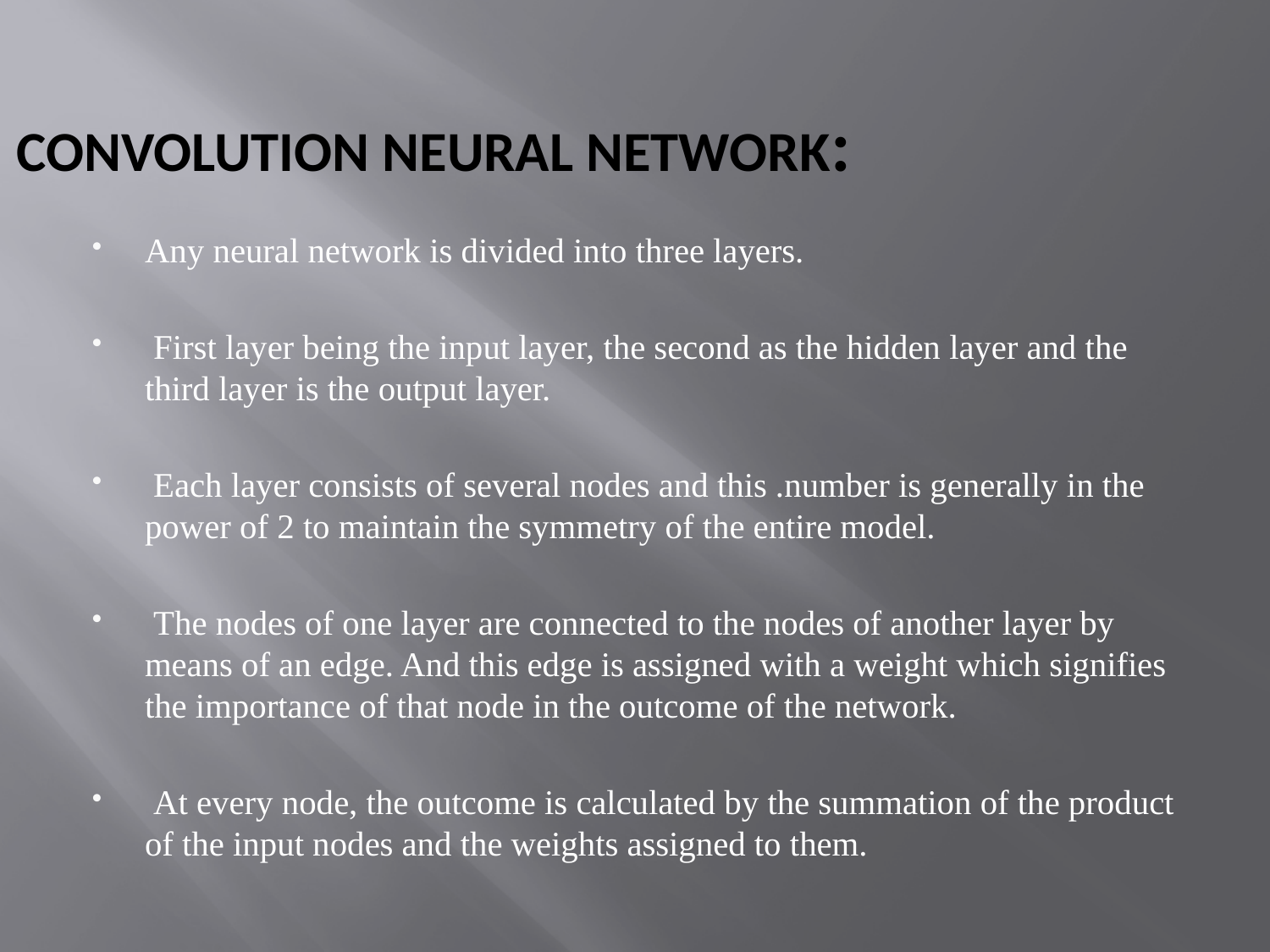

# CONVOLUTION NEURAL NETWORK:
Any neural network is divided into three layers.

 First layer being the input layer, the second as the hidden layer and the third layer is the output layer.

 Each layer consists of several nodes and this .number is generally in the power of 2 to maintain the symmetry of the entire model.

 The nodes of one layer are connected to the nodes of another layer by means of an edge. And this edge is assigned with a weight which signifies the importance of that node in the outcome of the network.

 At every node, the outcome is calculated by the summation of the product of the input nodes and the weights assigned to them.